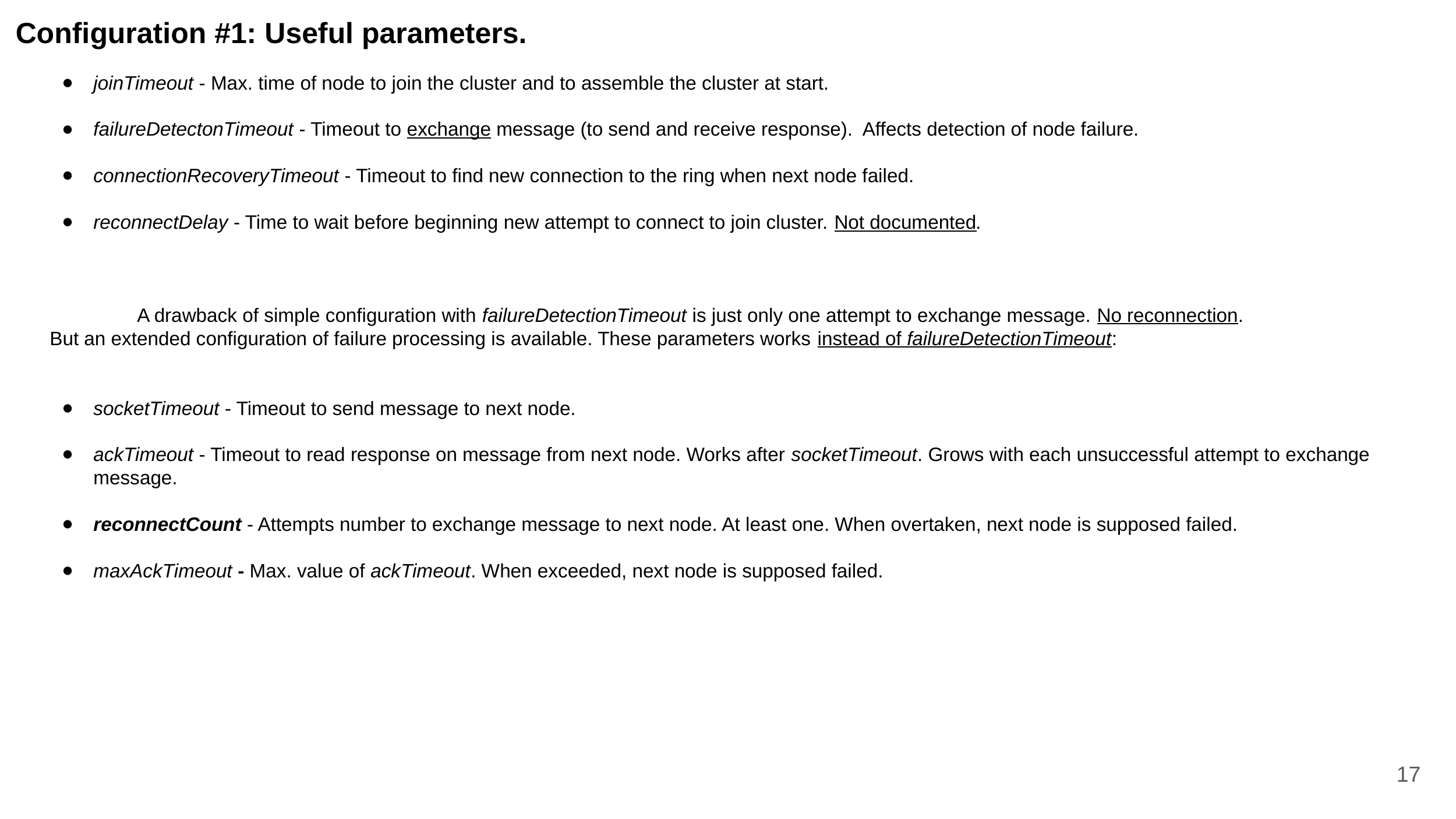

# Configuration #1: Useful parameters.
joinTimeout - Max. time of node to join the cluster and to assemble the cluster at start.

failureDetectonTimeout - Timeout to exchange message (to send and receive response).  Affects detection of node failure.

connectionRecoveryTimeout - Timeout to find new connection to the ring when next node failed.

reconnectDelay - Time to wait before beginning new attempt to connect to join cluster. Not documented.

	A drawback of simple configuration with failureDetectionTimeout is just only one attempt to exchange message. No reconnection.
But an extended configuration of failure processing is available. These parameters works instead of failureDetectionTimeout:

socketTimeout - Timeout to send message to next node.

ackTimeout - Timeout to read response on message from next node. Works after socketTimeout. Grows with each unsuccessful attempt to exchange message.

reconnectCount - Attempts number to exchange message to next node. At least one. When overtaken, next node is supposed failed.

maxAckTimeout - Max. value of ackTimeout. When exceeded, next node is supposed failed.

17